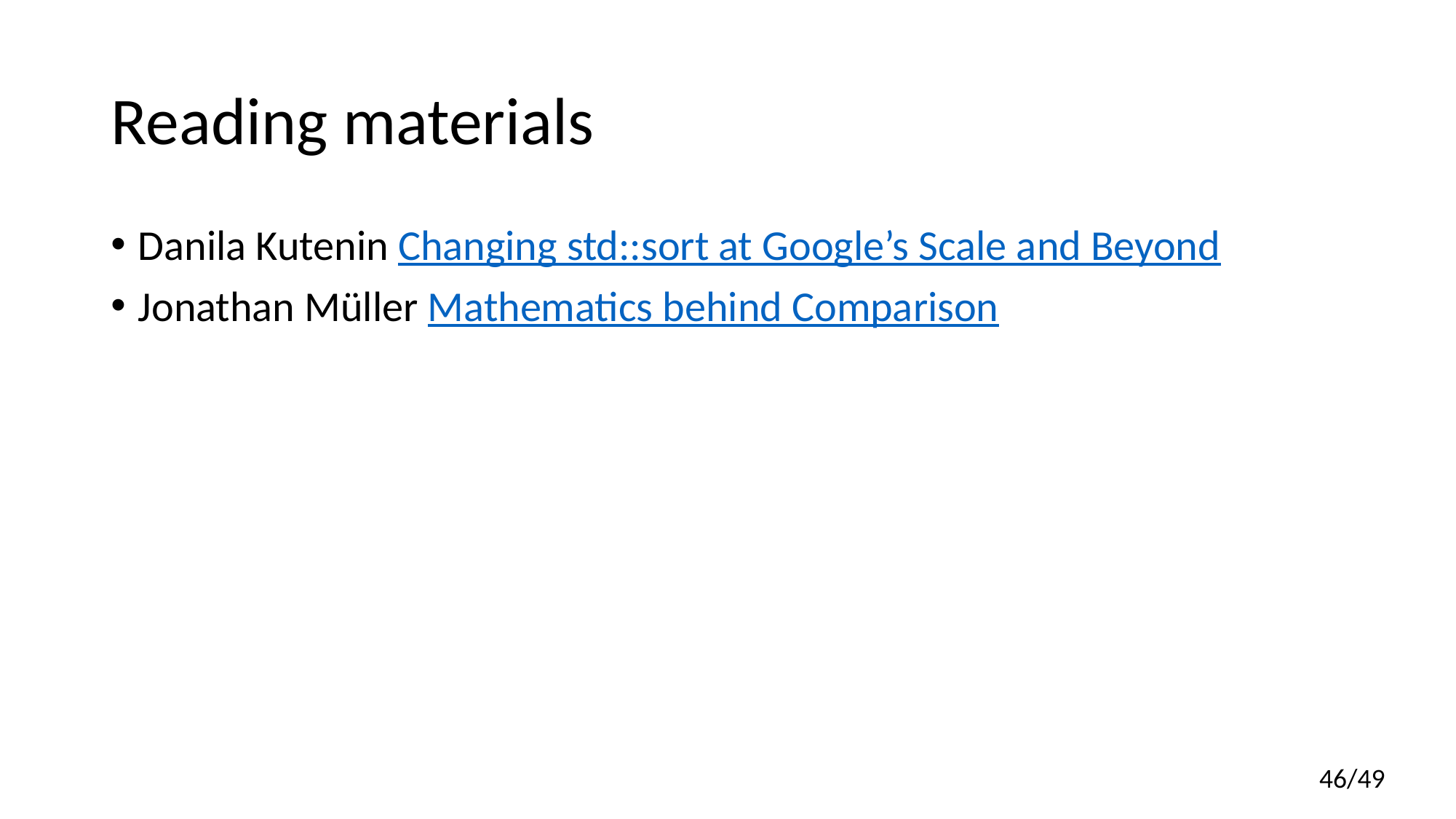

# Reading materials
Danila Kutenin Changing std::sort at Google’s Scale and Beyond
Jonathan Müller Mathematics behind Comparison